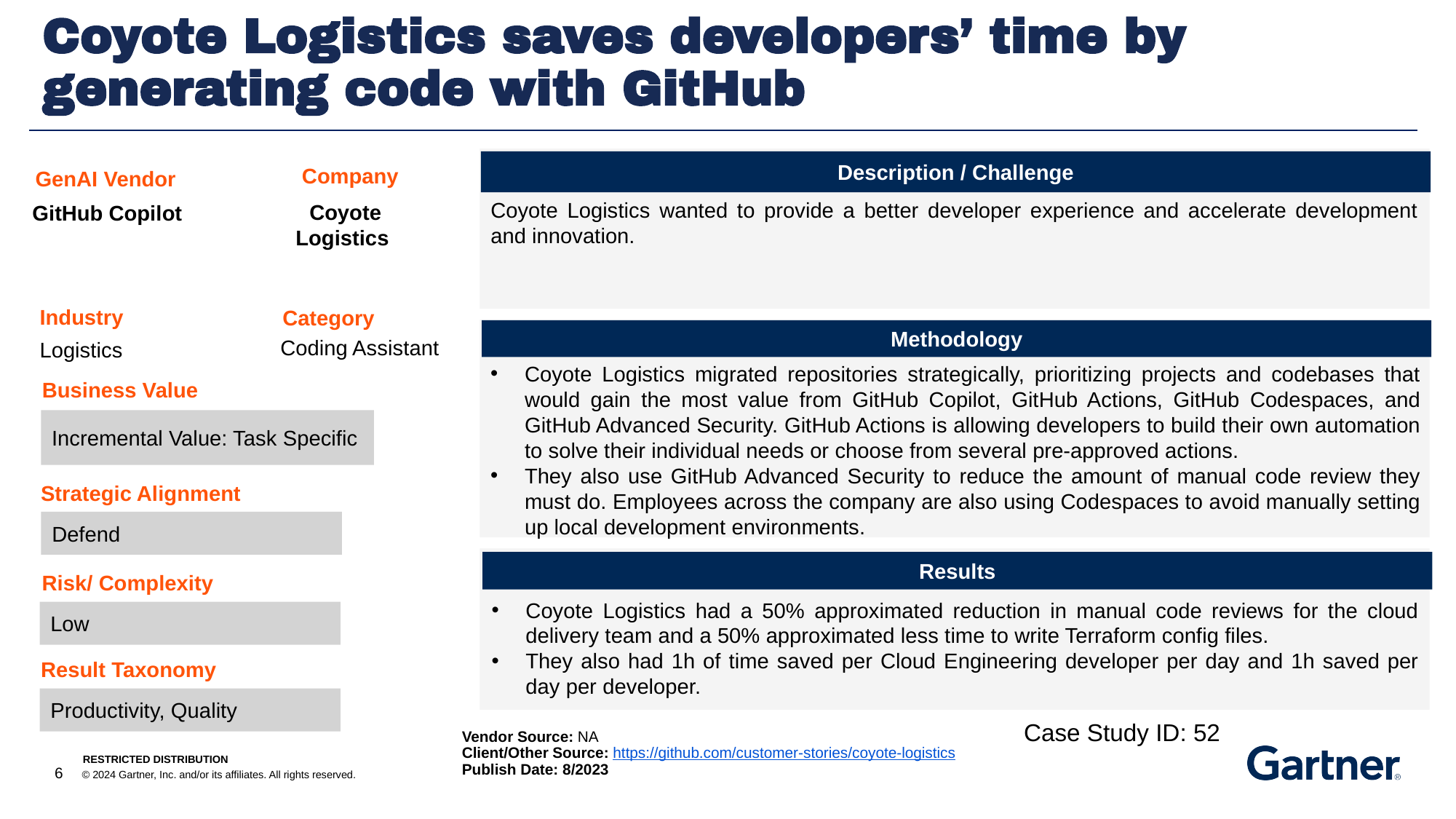

Coyote Logistics saves developers’ time by generating code with GitHub

Description / Challenge
Company
GenAI Vendor
Coyote Logistics wanted to provide a better developer experience and accelerate development and innovation.
Coyote Logistics
GitHub Copilot
Industry
Category

Methodology
Coding Assistant
Logistics
Coyote Logistics migrated repositories strategically, prioritizing projects and codebases that would gain the most value from GitHub Copilot, GitHub Actions, GitHub Codespaces, and GitHub Advanced Security. GitHub Actions is allowing developers to build their own automation to solve their individual needs or choose from several pre-approved actions.
They also use GitHub Advanced Security to reduce the amount of manual code review they must do. Employees across the company are also using Codespaces to avoid manually setting up local development environments.
Business Value
Incremental Value: Task Specific
Strategic Alignment
Defend

Results
Risk/ Complexity
Coyote Logistics had a 50% approximated reduction in manual code reviews for the cloud delivery team and a 50% approximated less time to write Terraform config files.
They also had 1h of time saved per Cloud Engineering developer per day and 1h saved per day per developer.
Low
Result Taxonomy
Productivity, Quality
Case Study ID: 52
Vendor Source: NA
Client/Other Source: https://github.com/customer-stories/coyote-logistics
Publish Date: 8/2023